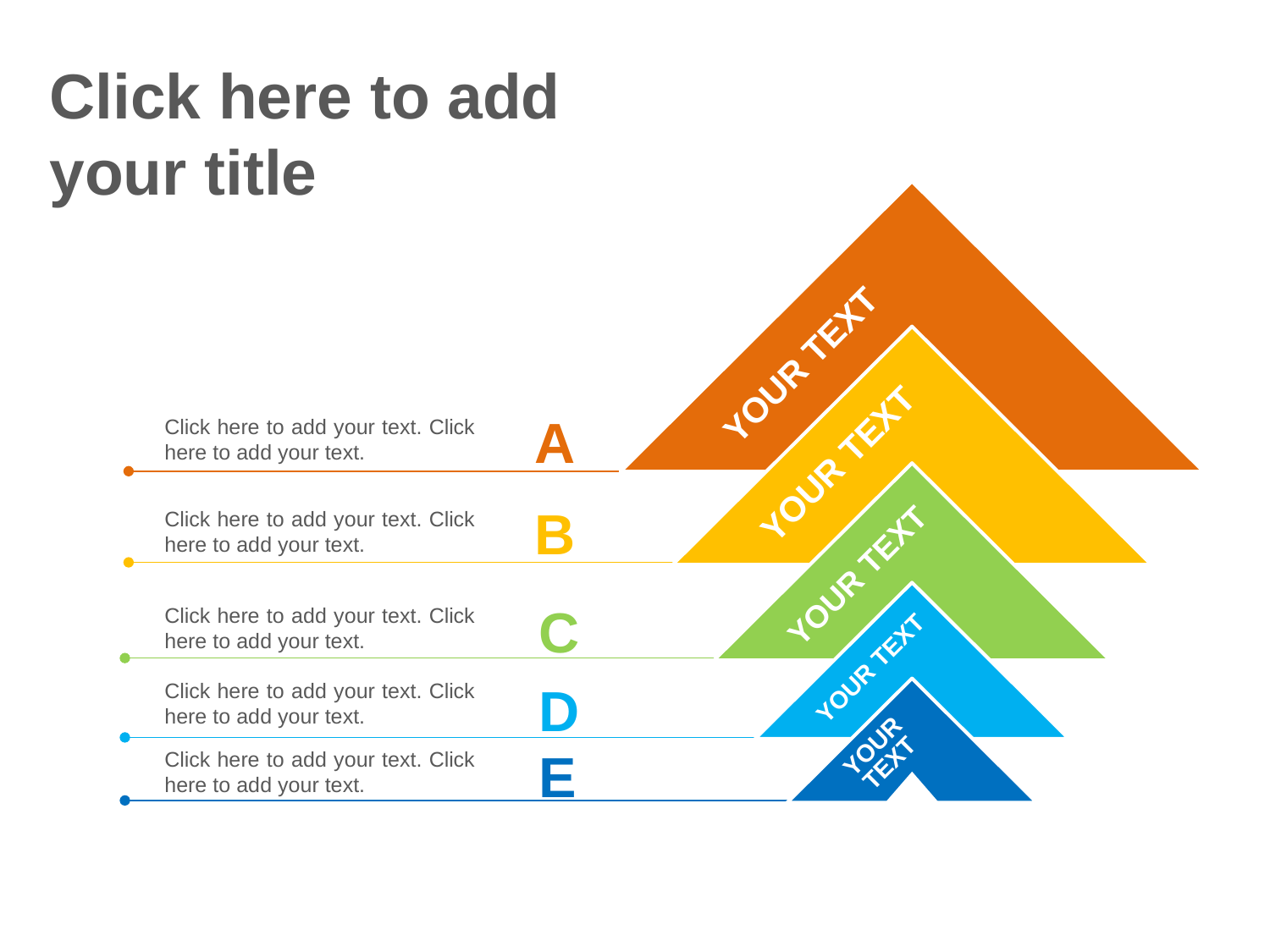

Click here to add your title

YOUR TEXT
Click here to add your text. Click here to add your text.
A
YOUR TEXT

Click here to add your text. Click here to add your text.
B
YOUR TEXT

Click here to add your text. Click here to add your text.
C
YOUR TEXT
Click here to add your text. Click here to add your text.

D
YOUR TEXT
Click here to add your text. Click here to add your text.
E